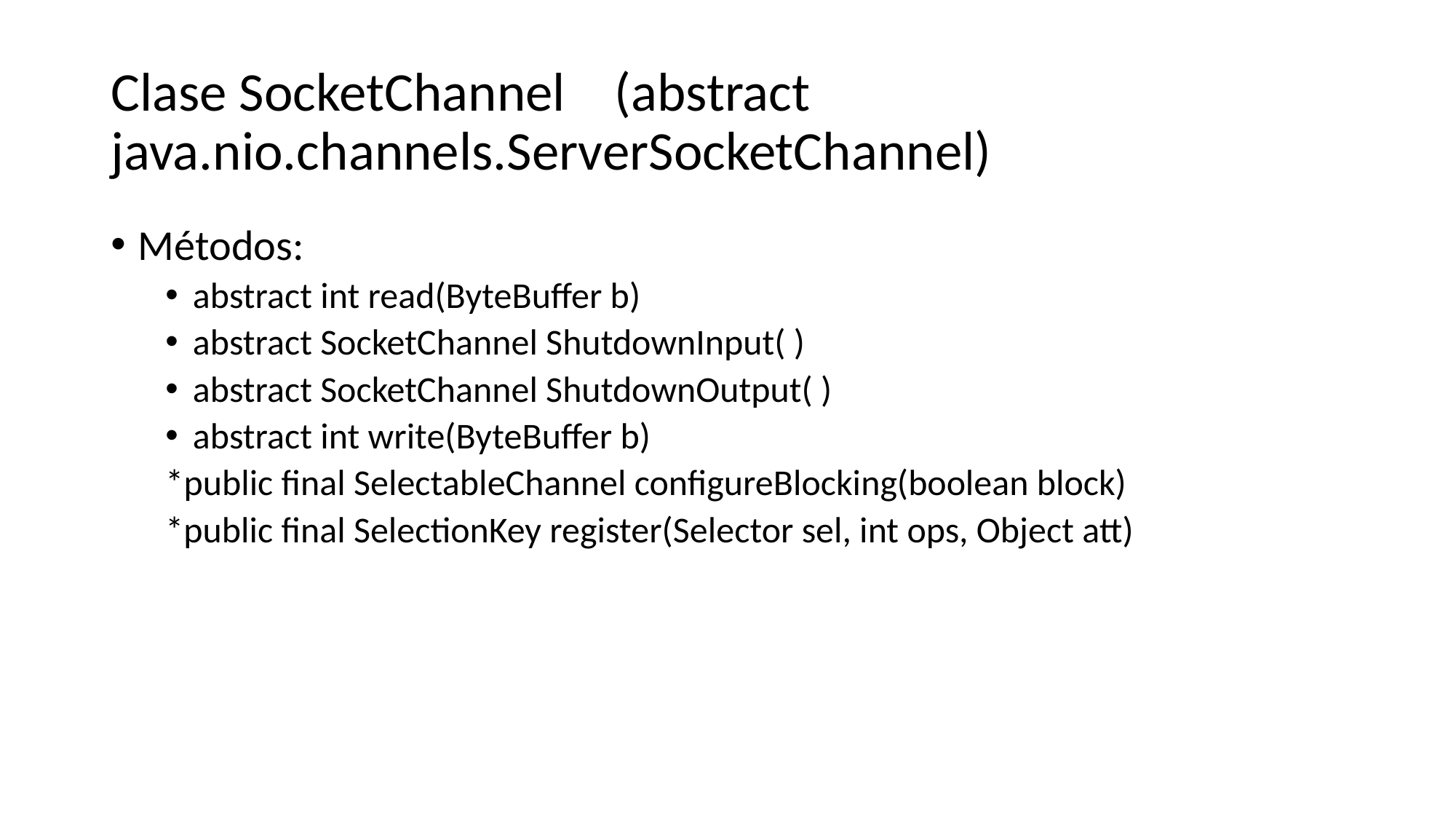

# Clase SocketChannel    (abstract java.nio.channels.ServerSocketChannel)
Métodos:
abstract int read(ByteBuffer b)
abstract SocketChannel ShutdownInput( )
abstract SocketChannel ShutdownOutput( )
abstract int write(ByteBuffer b)
*public final SelectableChannel configureBlocking(boolean block)
*public final SelectionKey register(Selector sel, int ops, Object att)